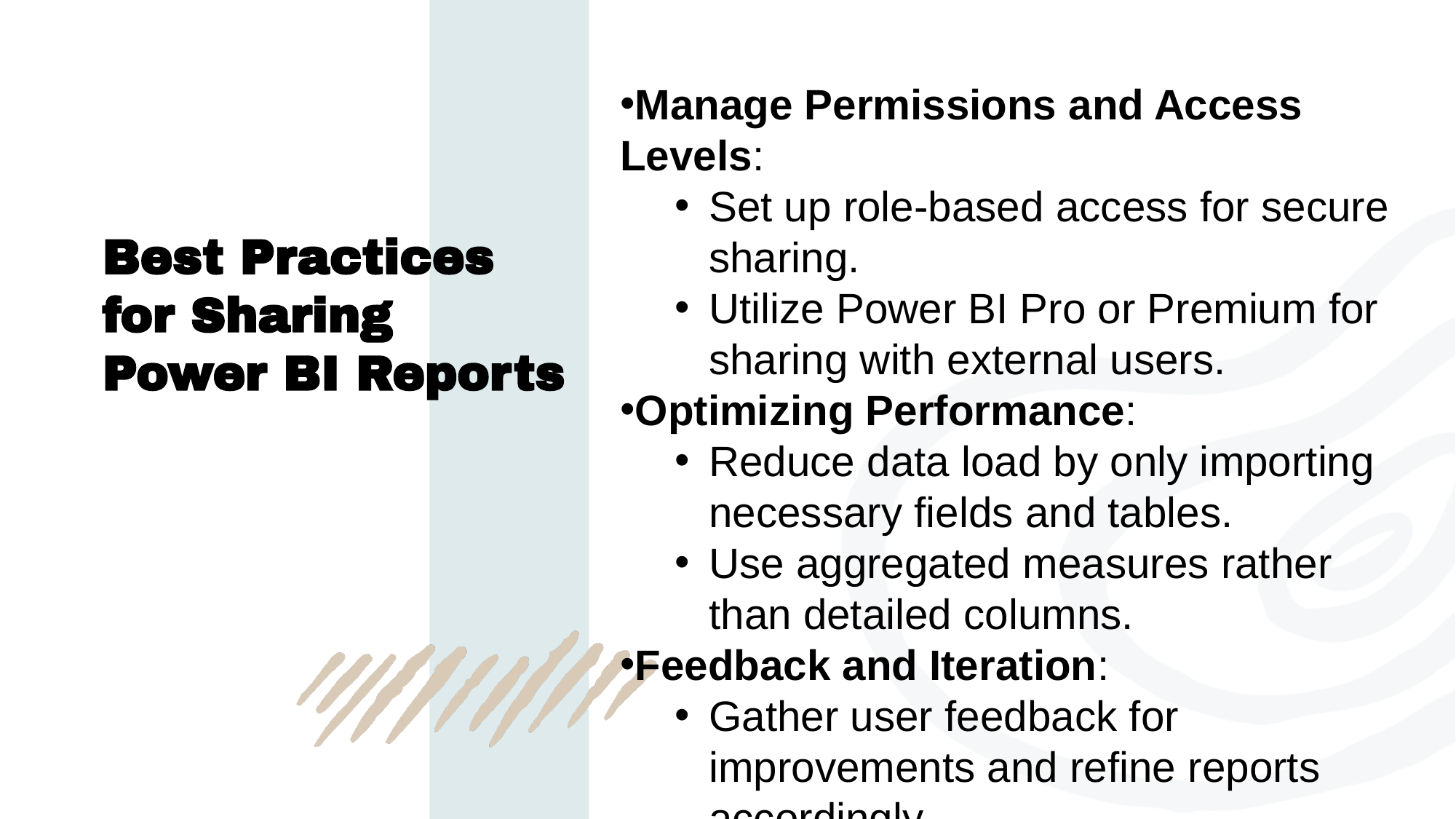

Manage Permissions and Access Levels:
Set up role-based access for secure sharing.
Utilize Power BI Pro or Premium for sharing with external users.
Optimizing Performance:
Reduce data load by only importing necessary fields and tables.
Use aggregated measures rather than detailed columns.
Feedback and Iteration:
Gather user feedback for improvements and refine reports accordingly.

Best Practices for Sharing Power BI Reports